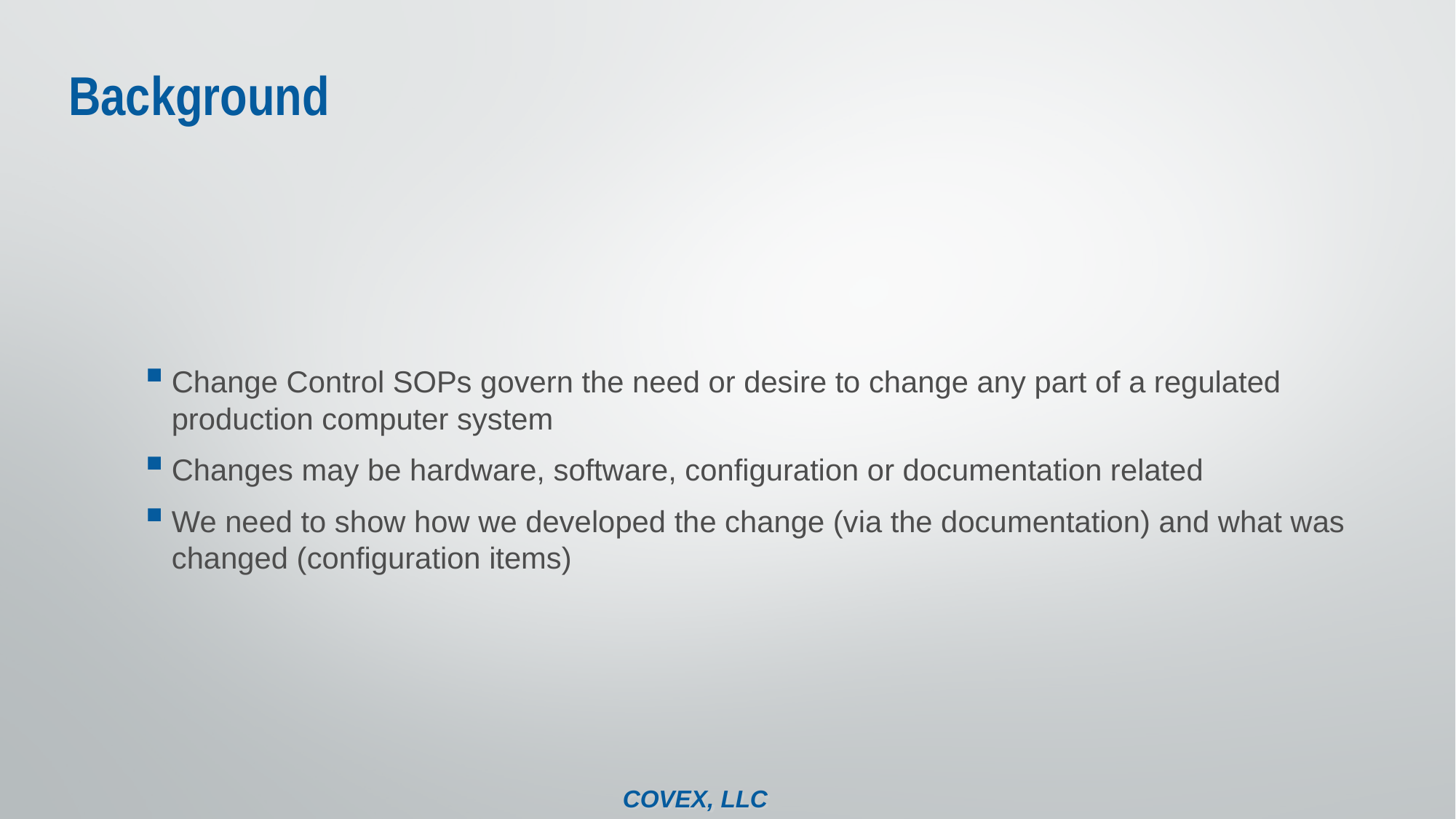

# Background

Change Control SOPs govern the need or desire to change any part of a regulated production computer system
Changes may be hardware, software, configuration or documentation related
We need to show how we developed the change (via the documentation) and what was changed (configuration items)